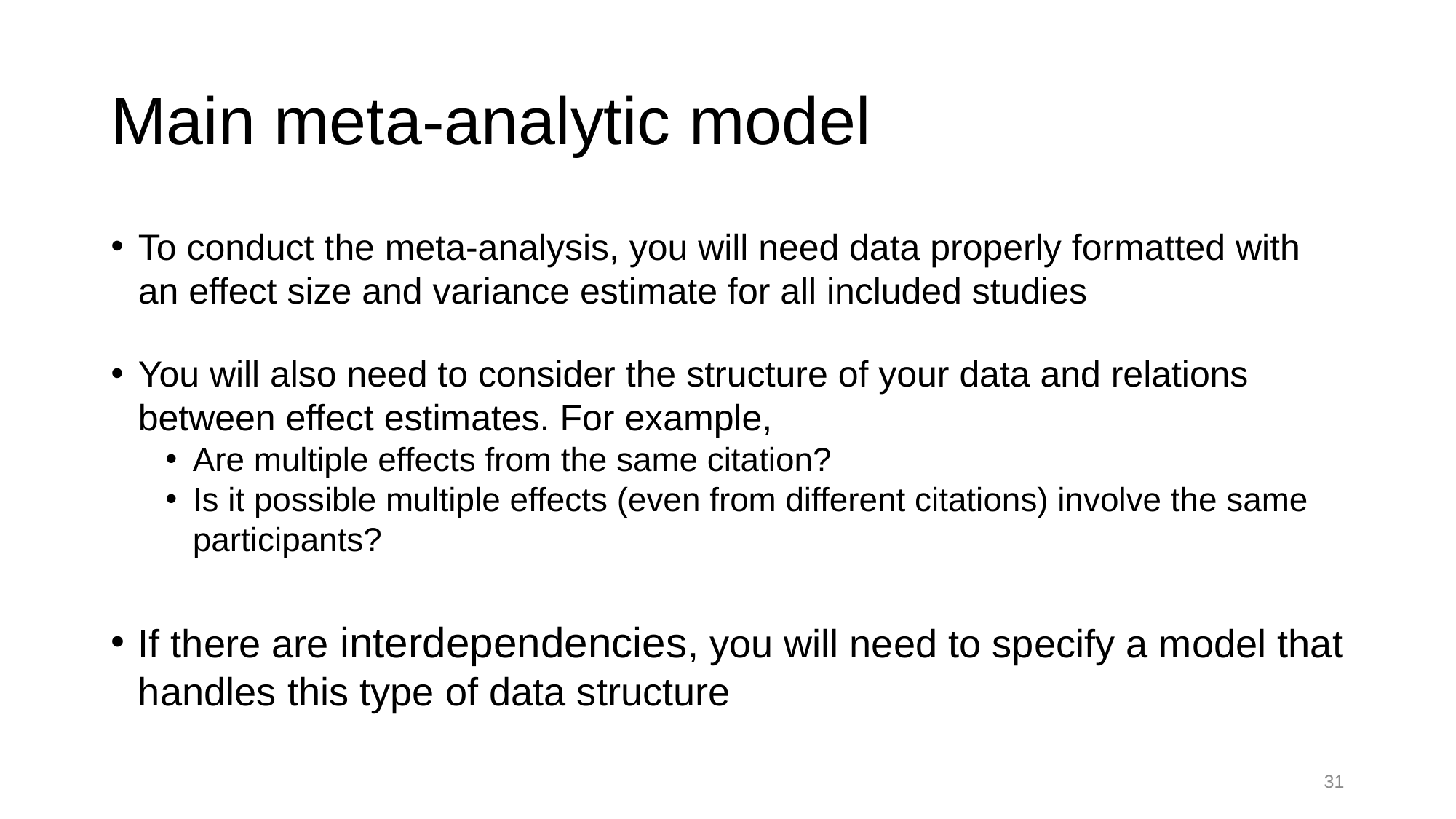

# Main meta-analytic model
To conduct the meta-analysis, you will need data properly formatted with an effect size and variance estimate for all included studies

You will also need to consider the structure of your data and relations between effect estimates. For example,
Are multiple effects from the same citation?
Is it possible multiple effects (even from different citations) involve the same participants?

If there are interdependencies, you will need to specify a model that handles this type of data structure
31